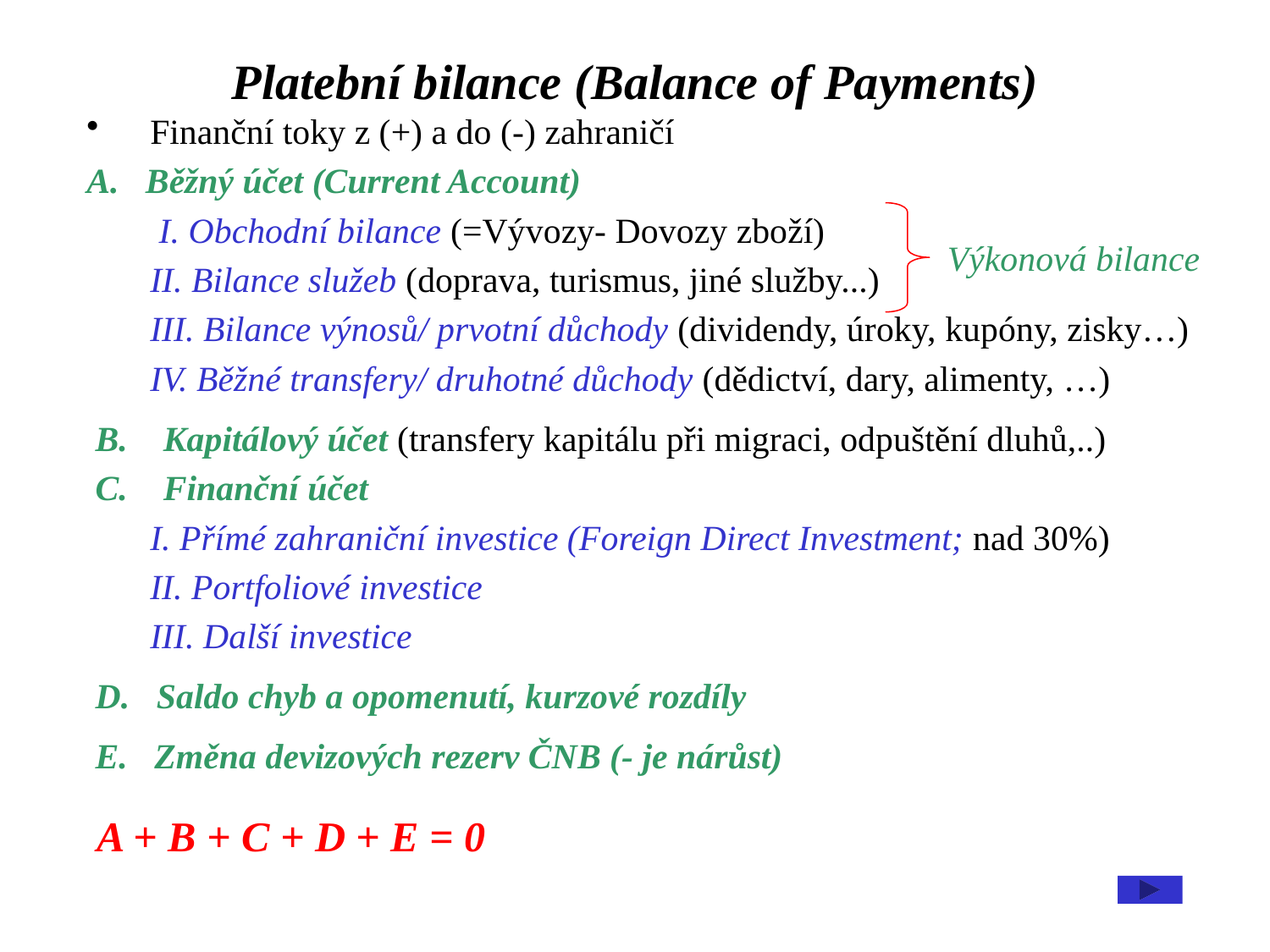

Platební bilance (Balance of Payments)
Finanční toky z (+) a do (-) zahraničí
A.   Běžný účet (Current Account)
	 I. Obchodní bilance (=Vývozy- Dovozy zboží)
	II. Bilance služeb (doprava, turismus, jiné služby...)
	III. Bilance výnosů/ prvotní důchody (dividendy, úroky, kupóny, zisky…)
	IV. Běžné transfery/ druhotné důchody (dědictví, dary, alimenty, …)
 B.    Kapitálový účet (transfery kapitálu při migraci, odpuštění dluhů,..)
 C.    Finanční účet
	I. Přímé zahraniční investice (Foreign Direct Investment; nad 30%)
	II. Portfoliové investice
	III. Další investice
 D.   Saldo chyb a opomenutí, kurzové rozdíly
 E.   Změna devizových rezerv ČNB (- je nárůst)
 A + B + C + D + E = 0

Výkonová bilance